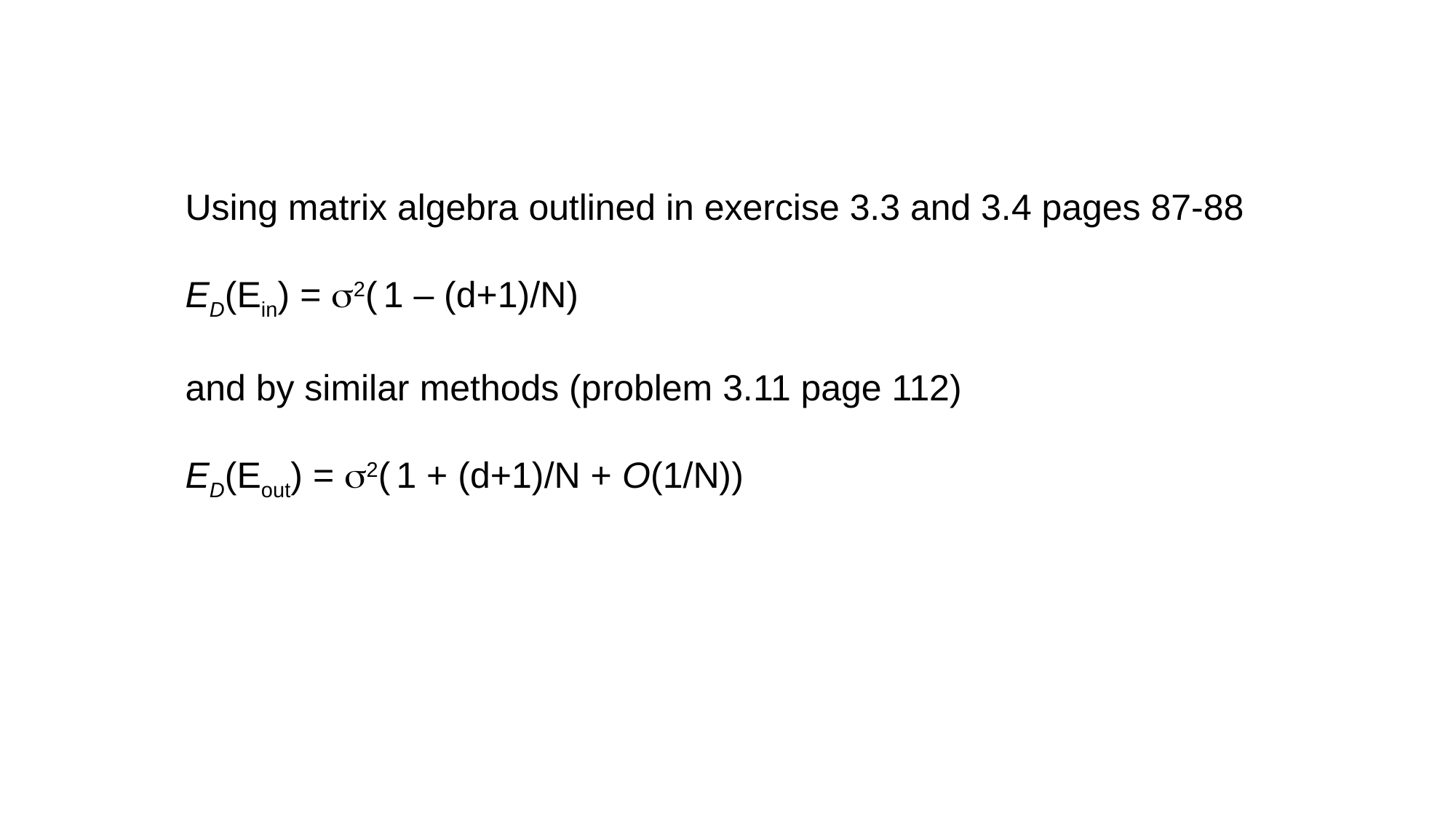

Using matrix algebra outlined in exercise 3.3 and 3.4 pages 87-88

ED(Ein) = σ2( 1 – (d+1)/N)

and by similar methods (problem 3.11 page 112)

ED(Eout) = σ2( 1 + (d+1)/N + O(1/N))